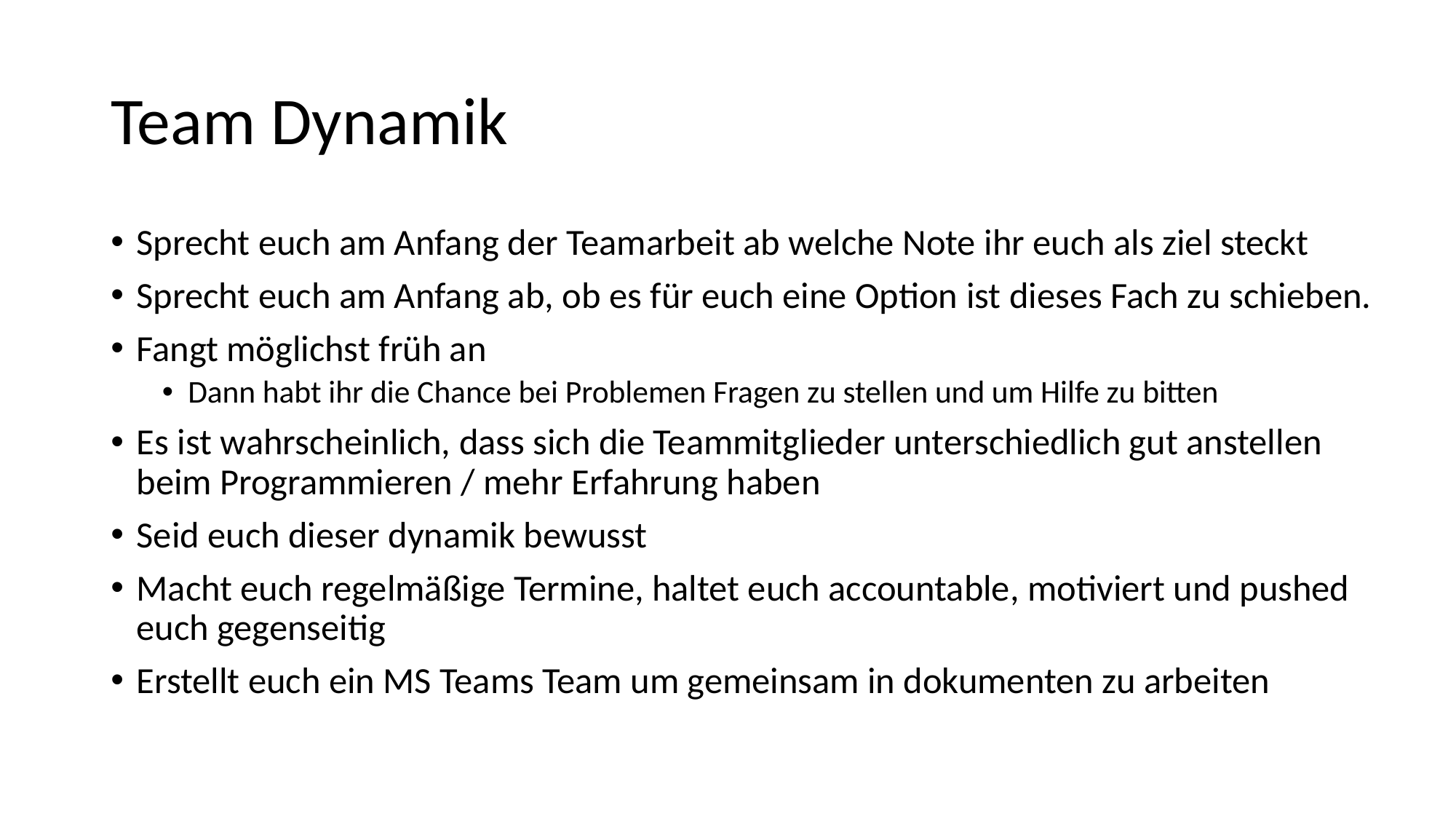

# Team Dynamik
Sprecht euch am Anfang der Teamarbeit ab welche Note ihr euch als ziel steckt
Sprecht euch am Anfang ab, ob es für euch eine Option ist dieses Fach zu schieben.
Fangt möglichst früh an
Dann habt ihr die Chance bei Problemen Fragen zu stellen und um Hilfe zu bitten
Es ist wahrscheinlich, dass sich die Teammitglieder unterschiedlich gut anstellen beim Programmieren / mehr Erfahrung haben
Seid euch dieser dynamik bewusst
Macht euch regelmäßige Termine, haltet euch accountable, motiviert und pushed euch gegenseitig
Erstellt euch ein MS Teams Team um gemeinsam in dokumenten zu arbeiten